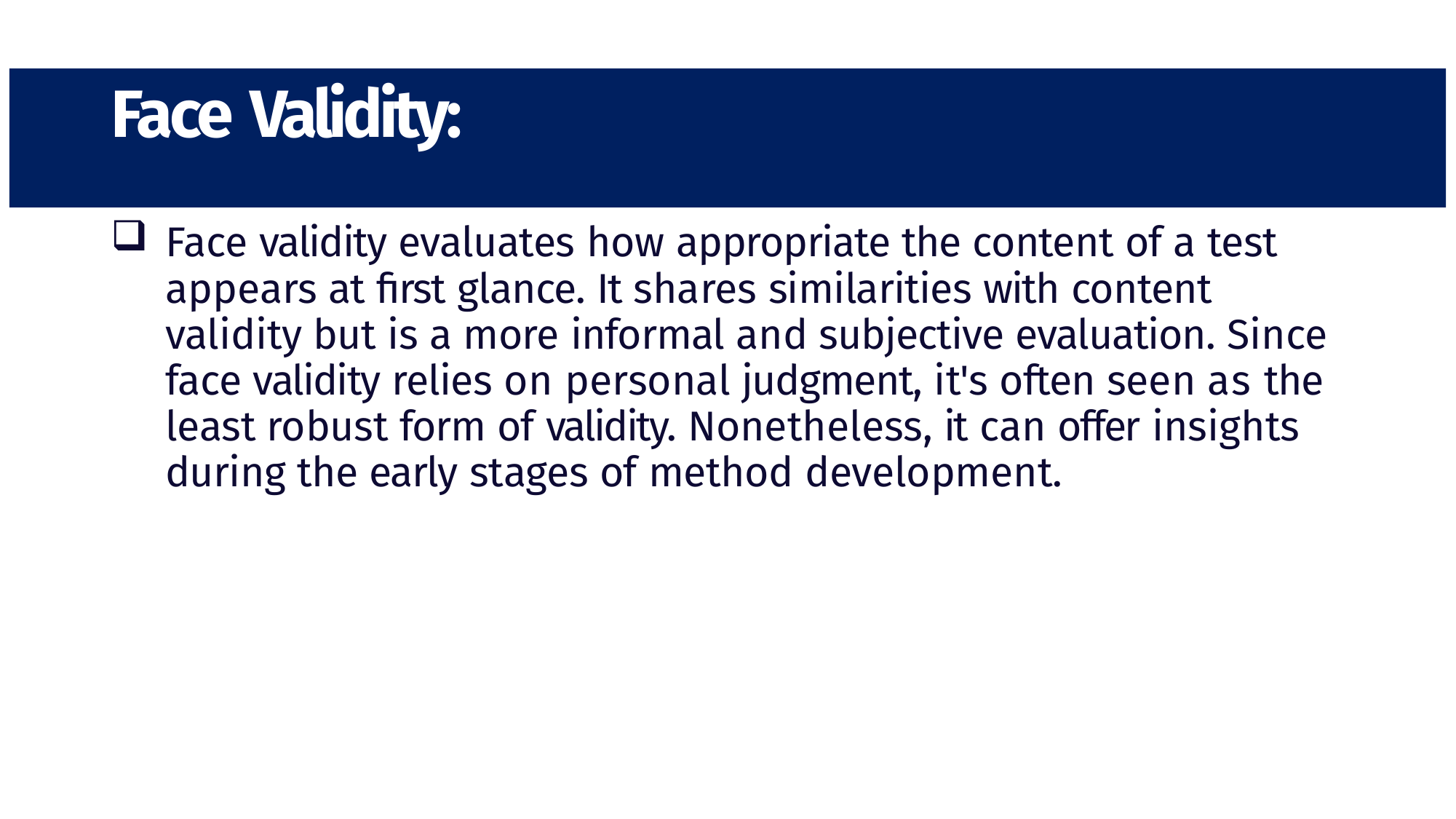

# Face Validity:
Face validity evaluates how appropriate the content of a test appears at first glance. It shares similarities with content validity but is a more informal and subjective evaluation. Since face validity relies on personal judgment, it's often seen as the least robust form of validity. Nonetheless, it can offer insights during the early stages of method development.